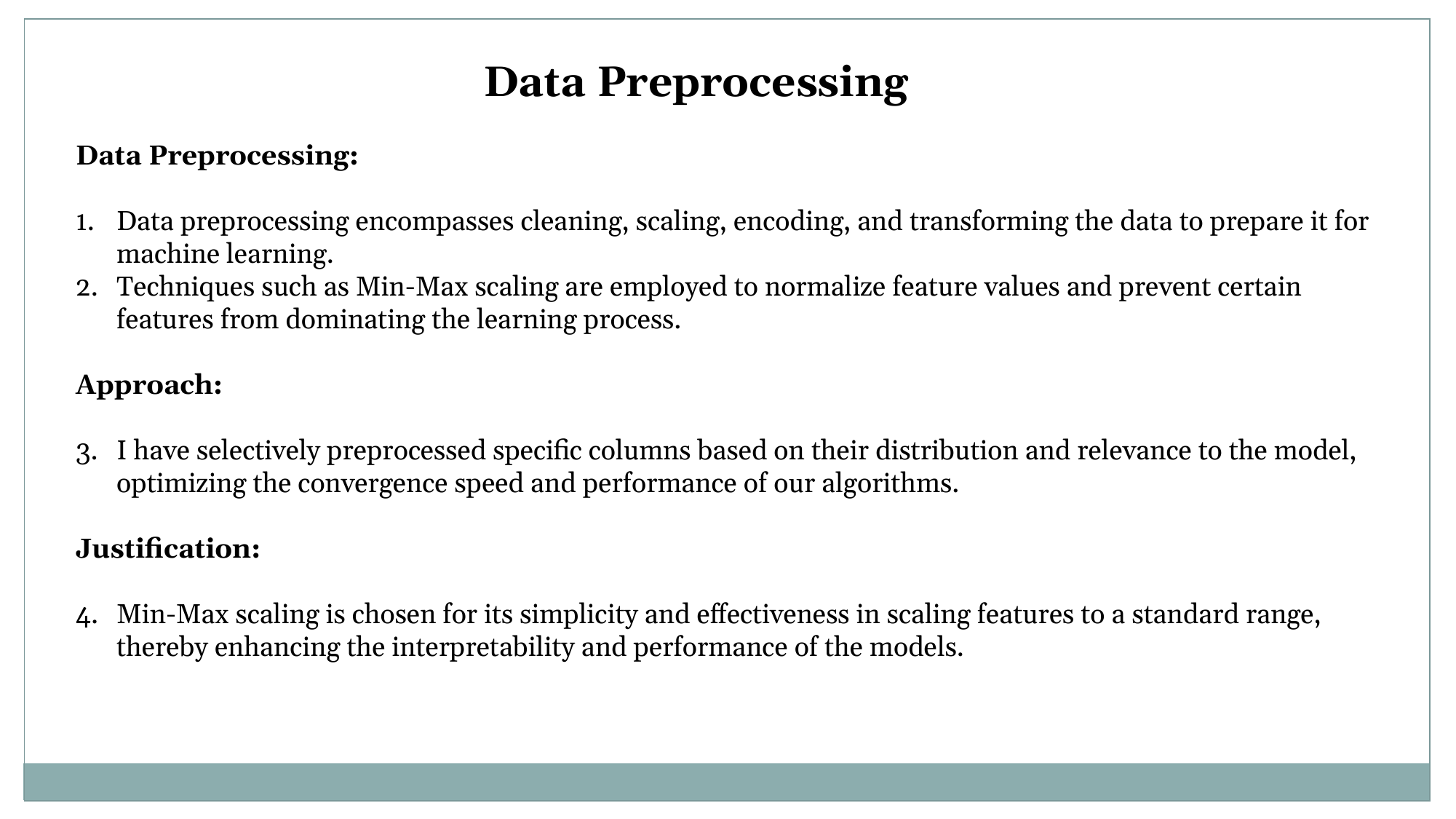

Data Preprocessing

Data Preprocessing:

Data preprocessing encompasses cleaning, scaling, encoding, and transforming the data to prepare it for machine learning.
Techniques such as Min-Max scaling are employed to normalize feature values and prevent certain features from dominating the learning process.

Approach:

I have selectively preprocessed specific columns based on their distribution and relevance to the model, optimizing the convergence speed and performance of our algorithms.

Justification:

Min-Max scaling is chosen for its simplicity and effectiveness in scaling features to a standard range, thereby enhancing the interpretability and performance of the models.